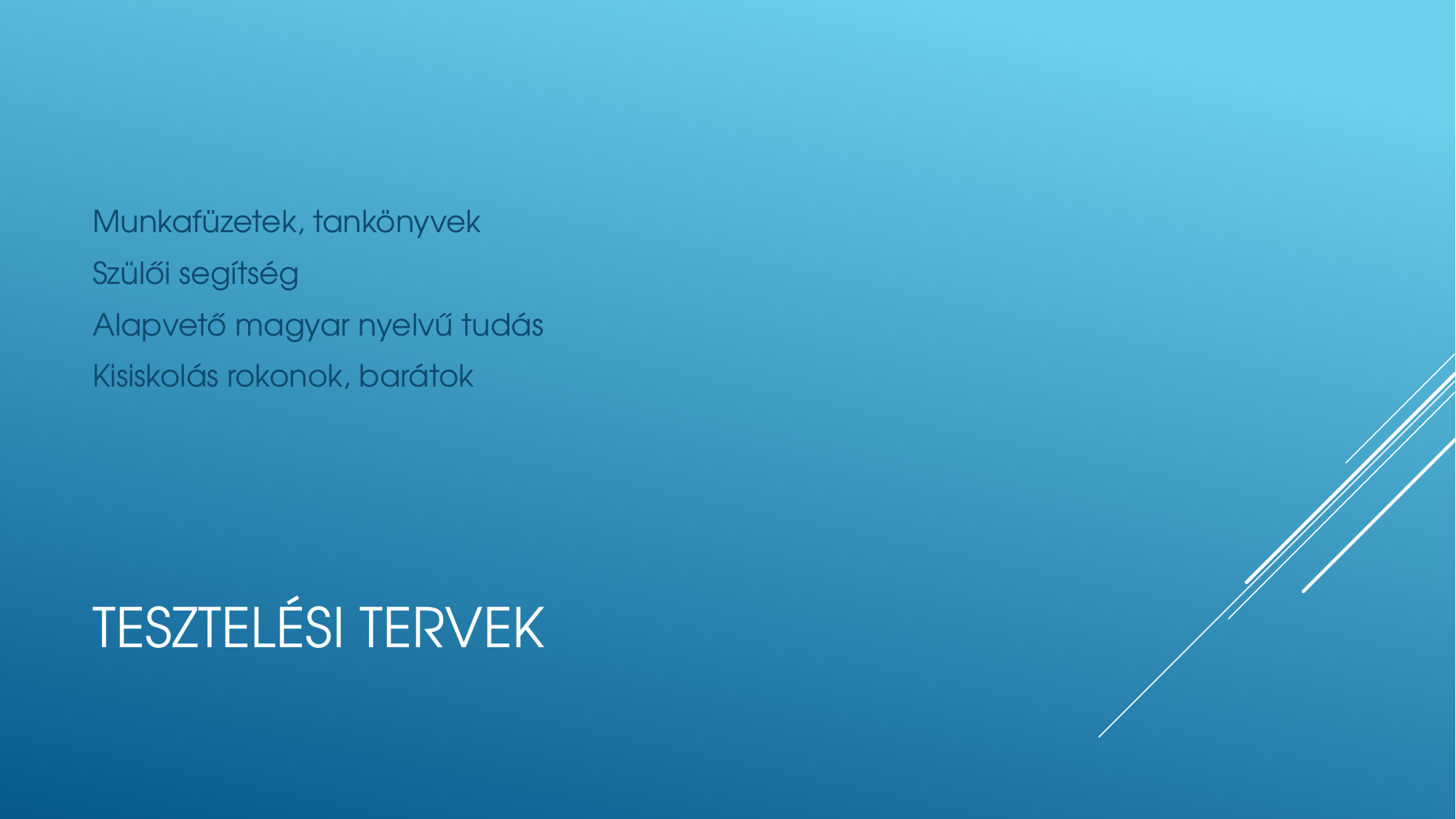

Munkafüzetek, tankönyvek
Szülői segítség
Alapvető magyar nyelvű tudás
Kisiskolás rokonok, barátok
# Tesztelési tervek